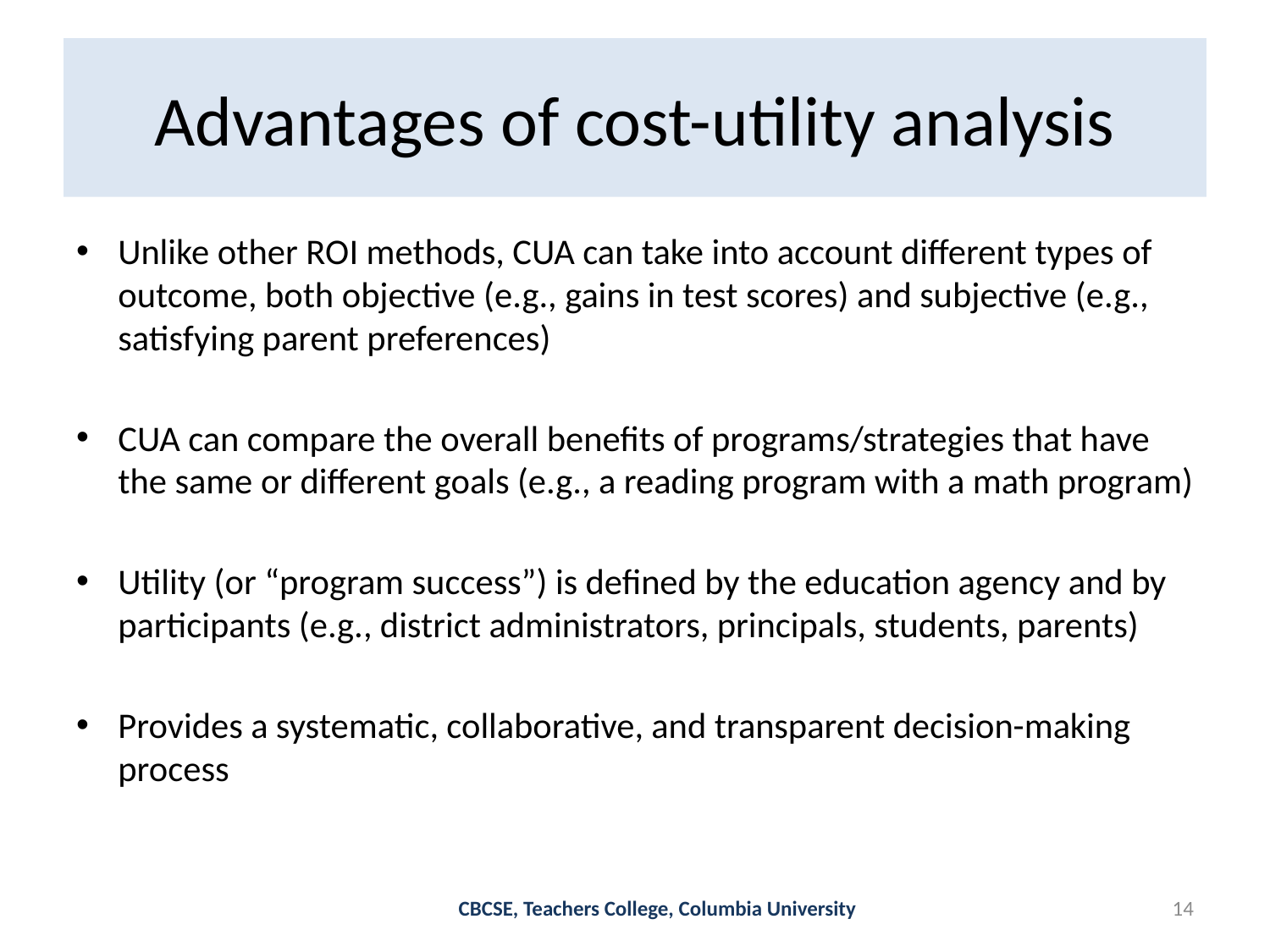

# Advantages of cost-utility analysis
Unlike other ROI methods, CUA can take into account different types of outcome, both objective (e.g., gains in test scores) and subjective (e.g., satisfying parent preferences)

CUA can compare the overall benefits of programs/strategies that have the same or different goals (e.g., a reading program with a math program)

Utility (or “program success”) is defined by the education agency and by participants (e.g., district administrators, principals, students, parents)

Provides a systematic, collaborative, and transparent decision-making process
CBCSE, Teachers College, Columbia University
14